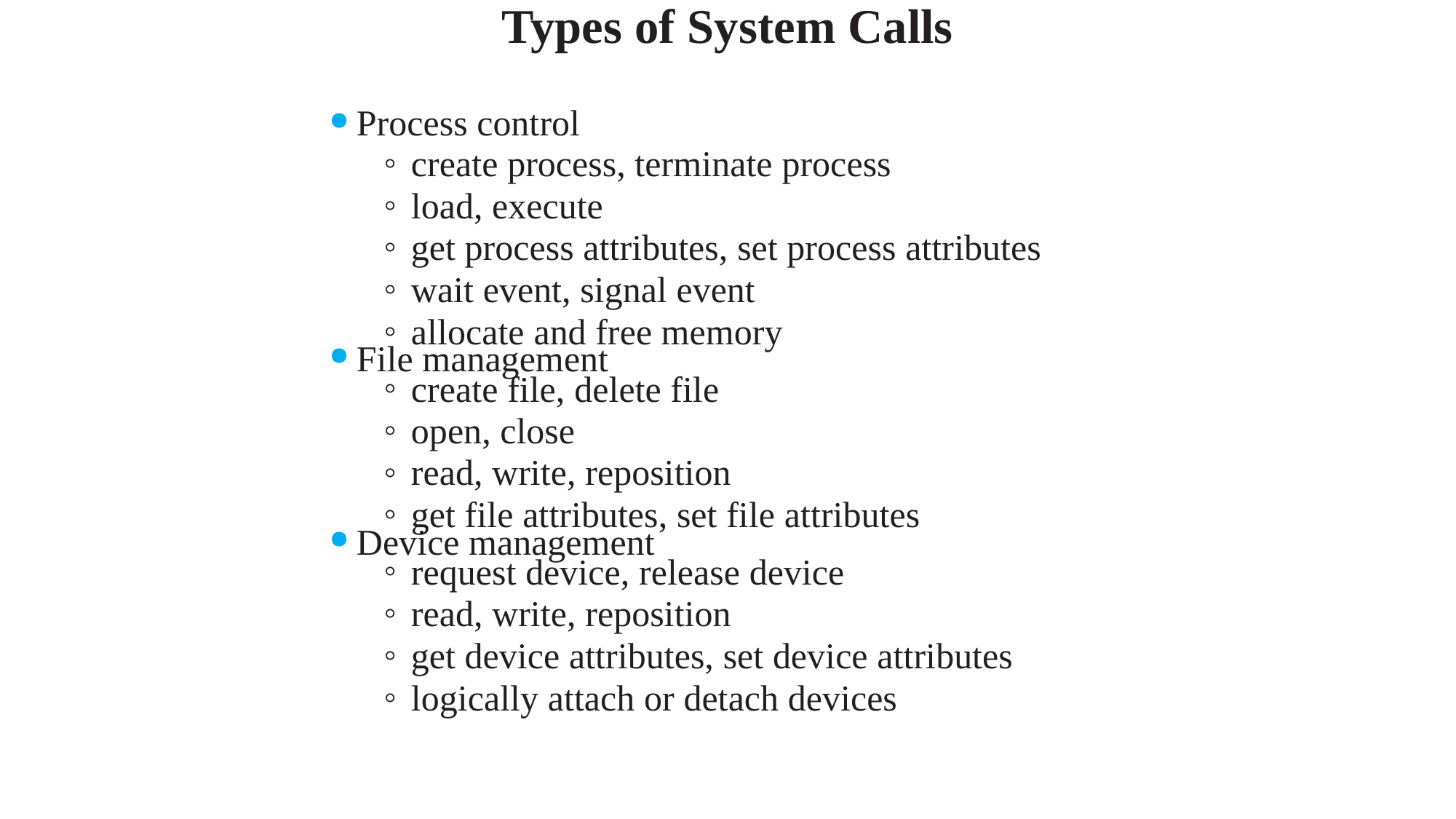

# Types of System Calls
Process control
create process, terminate process
load, execute
get process attributes, set process attributes
wait event, signal event
allocate and free memory
File management
create file, delete file
open, close
read, write, reposition
get file attributes, set file attributes
Device management
request device, release device
read, write, reposition
get device attributes, set device attributes
logically attach or detach devices